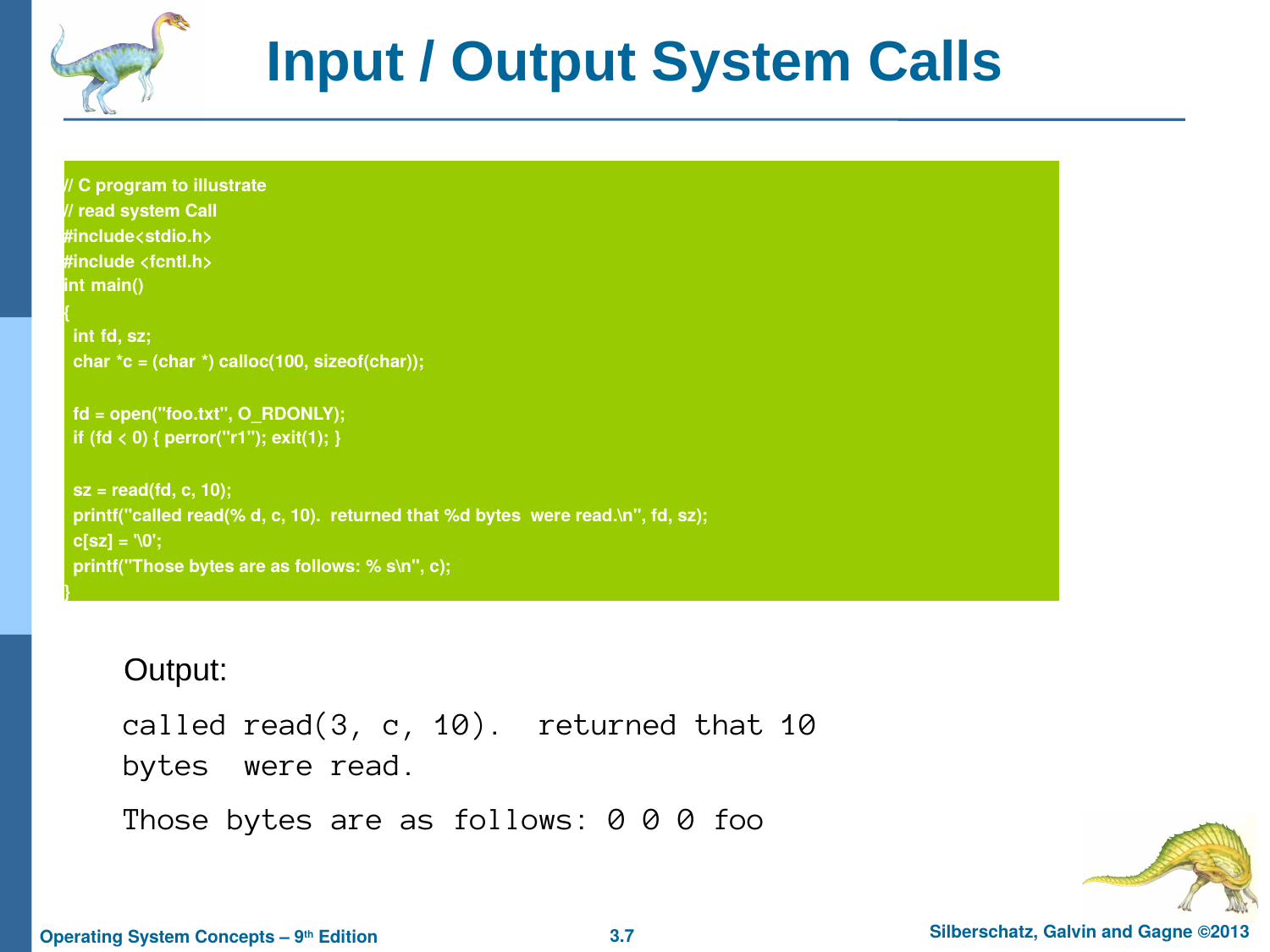

# Input / Output System Calls
| // C program to illustrate // read system Call #include<stdio.h> #include <fcntl.h> int main() {   int fd, sz;   char \*c = (char \*) calloc(100, sizeof(char));      fd = open("foo.txt", O\_RDONLY);   if (fd < 0) { perror("r1"); exit(1); }      sz = read(fd, c, 10);   printf("called read(% d, c, 10).  returned that %d bytes  were read.\n", fd, sz);   c[sz] = '\0';   printf("Those bytes are as follows: % s\n", c); } |
| --- |
Output:
called read(3, c, 10).  returned that 10 bytes  were read.
Those bytes are as follows: 0 0 0 foo